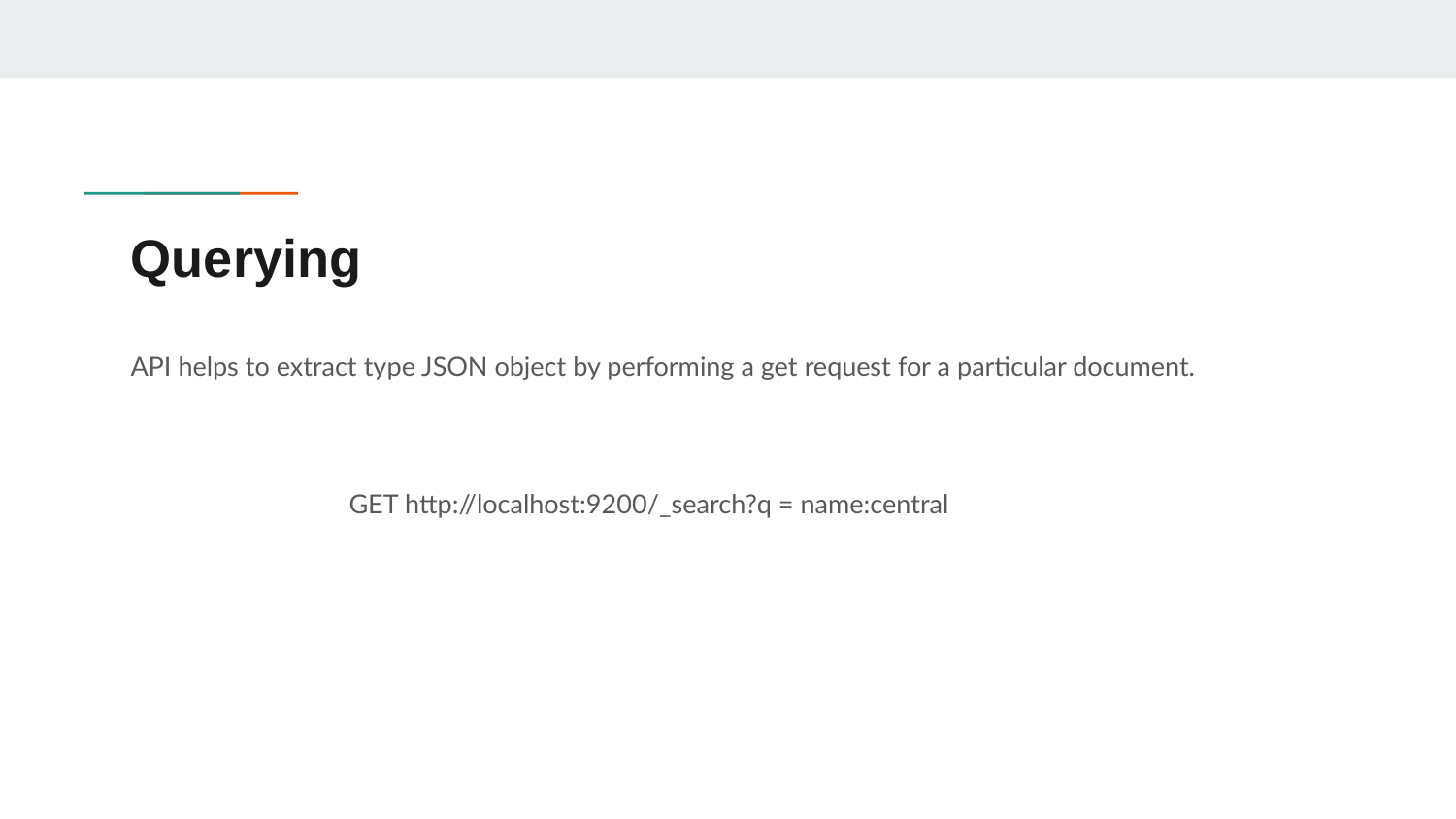

# Querying
API helps to extract type JSON object by performing a get request for a particular document.

GET http://localhost:9200/_search?q = name:central